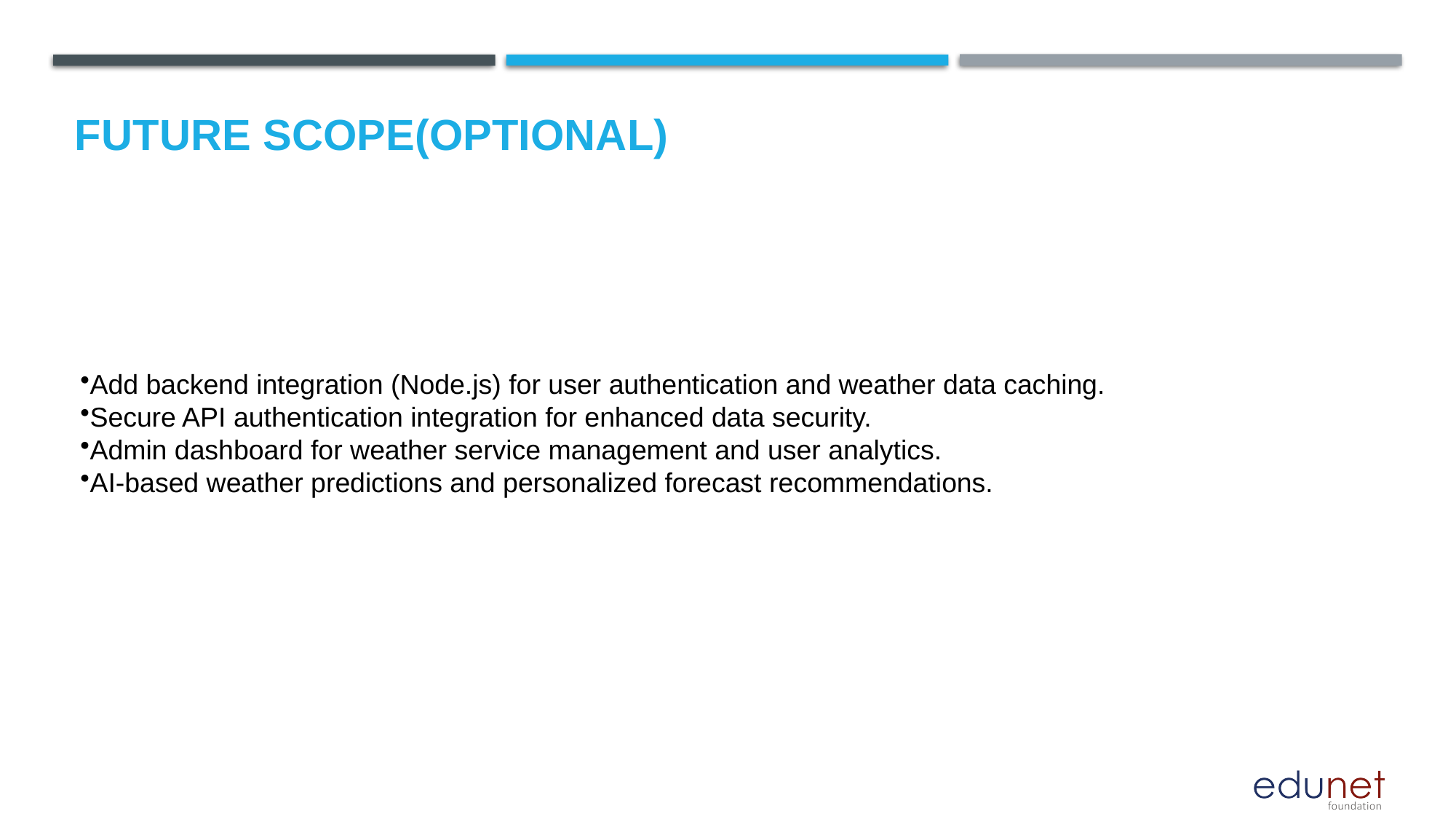

Future scope(Optional)

Add backend integration (Node.js) for user authentication and weather data caching.
Secure API authentication integration for enhanced data security.
Admin dashboard for weather service management and user analytics.
AI-based weather predictions and personalized forecast recommendations.